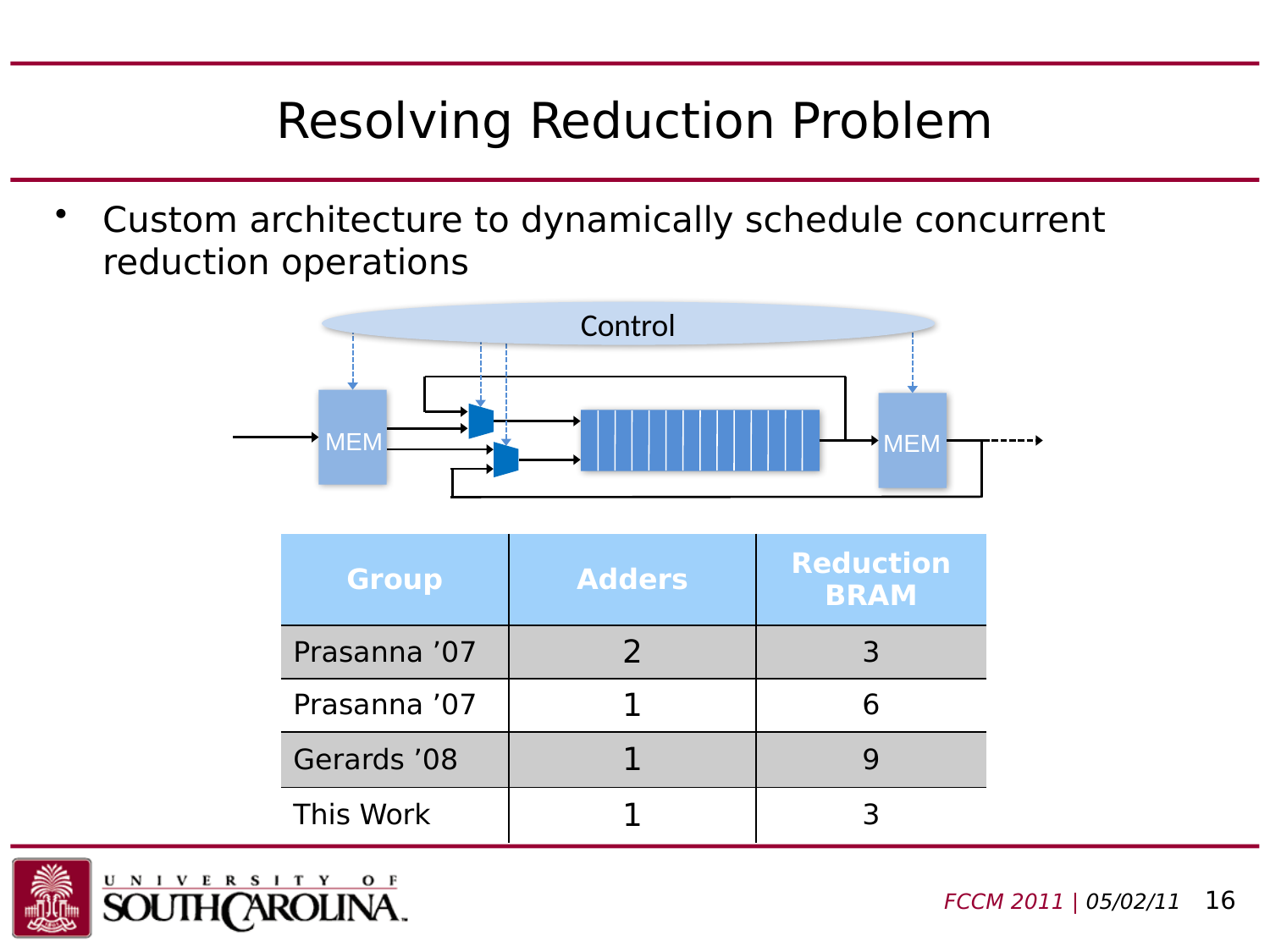

# Resolving Reduction Problem
Custom architecture to dynamically schedule concurrent reduction operations

Control

MEM
MEM

| Group | Adders | Reduction BRAM |
| --- | --- | --- |
| Prasanna ’07 | 2 | 3 |
| Prasanna ’07 | 1 | 6 |
| Gerards ’08 | 1 | 9 |
| This Work | 1 | 3 |
FCCM 2011 | 05/02/11	 16